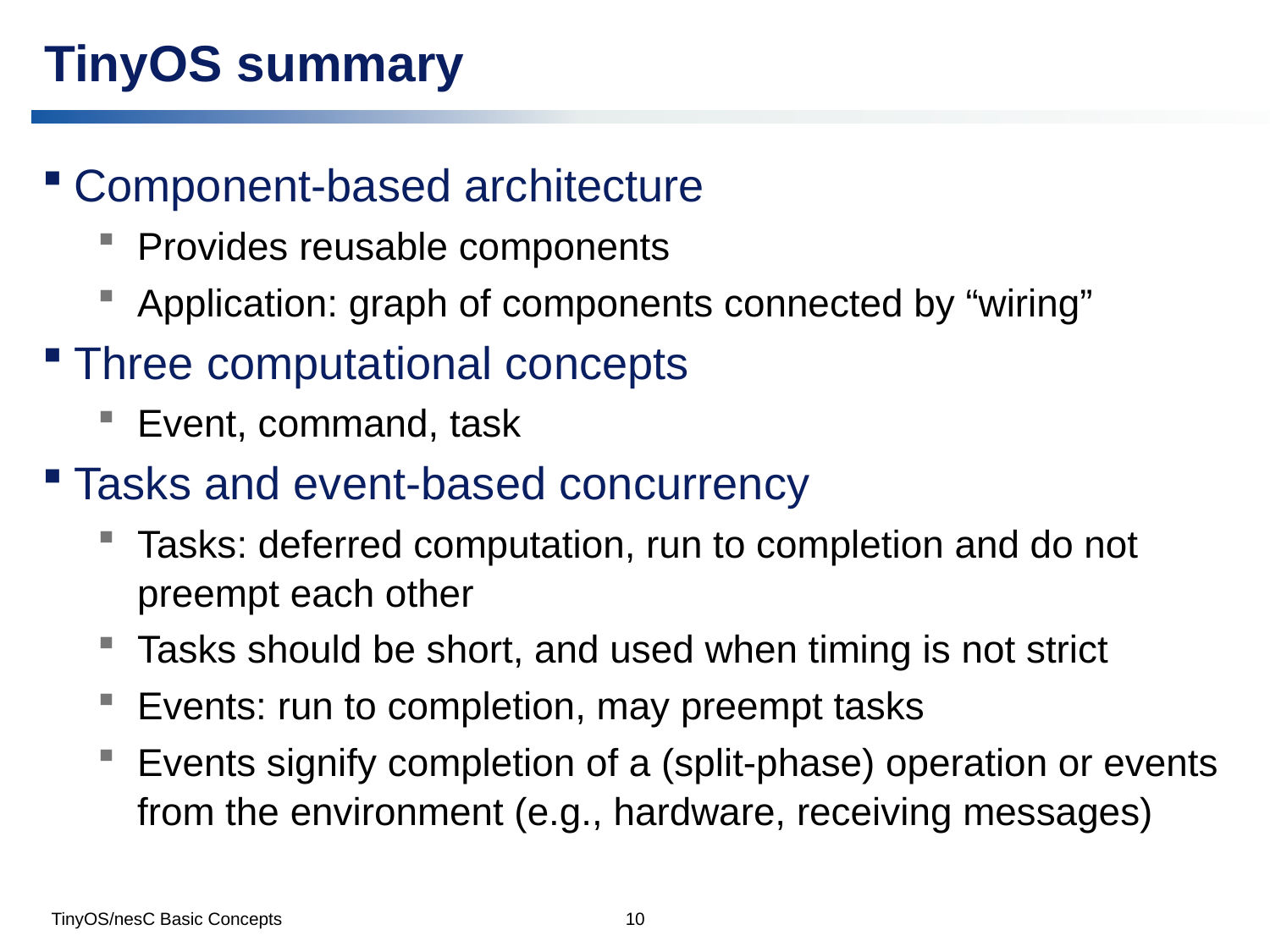

# TinyOS summary
Component-based architecture
Provides reusable components
Application: graph of components connected by “wiring”
Three computational concepts
Event, command, task
Tasks and event-based concurrency
Tasks: deferred computation, run to completion and do not preempt each other
Tasks should be short, and used when timing is not strict
Events: run to completion, may preempt tasks
Events signify completion of a (split-phase) operation or events from the environment (e.g., hardware, receiving messages)
TinyOS/nesC Basic Concepts
10